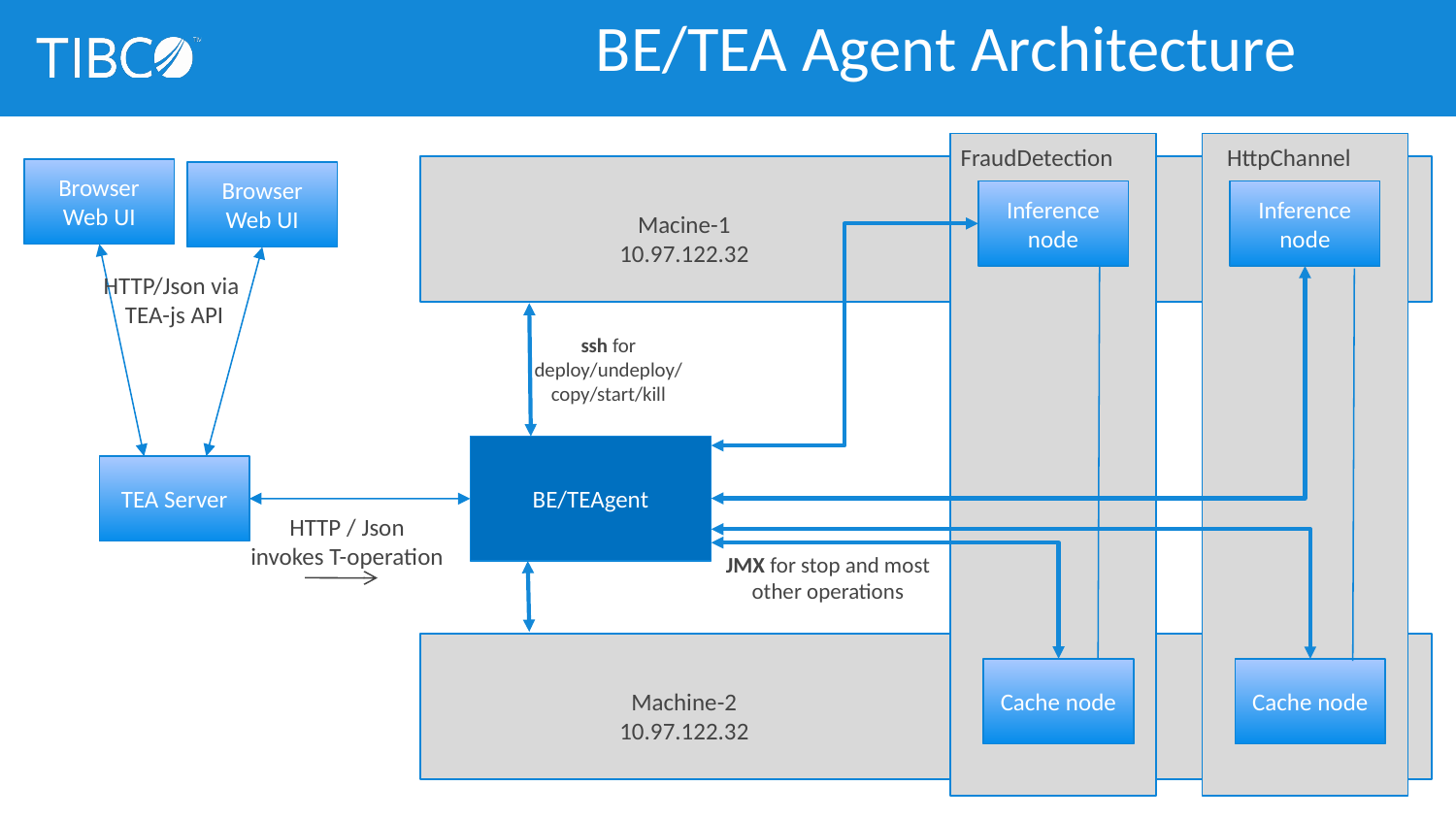

BE/TEA Agent Architecture

FraudDetection
HttpChannel

Browser
Web UI
Browser
Web UI
Inference node
Inference node
Macine-1
10.97.122.32

HTTP/Json via
TEA-js API

ssh for deploy/undeploy/
copy/start/kill
BE/TEAgent
TEA Server

HTTP / Json
invokes T-operation

JMX for stop and most other operations

Cache node
Cache node
Machine-2
10.97.122.32